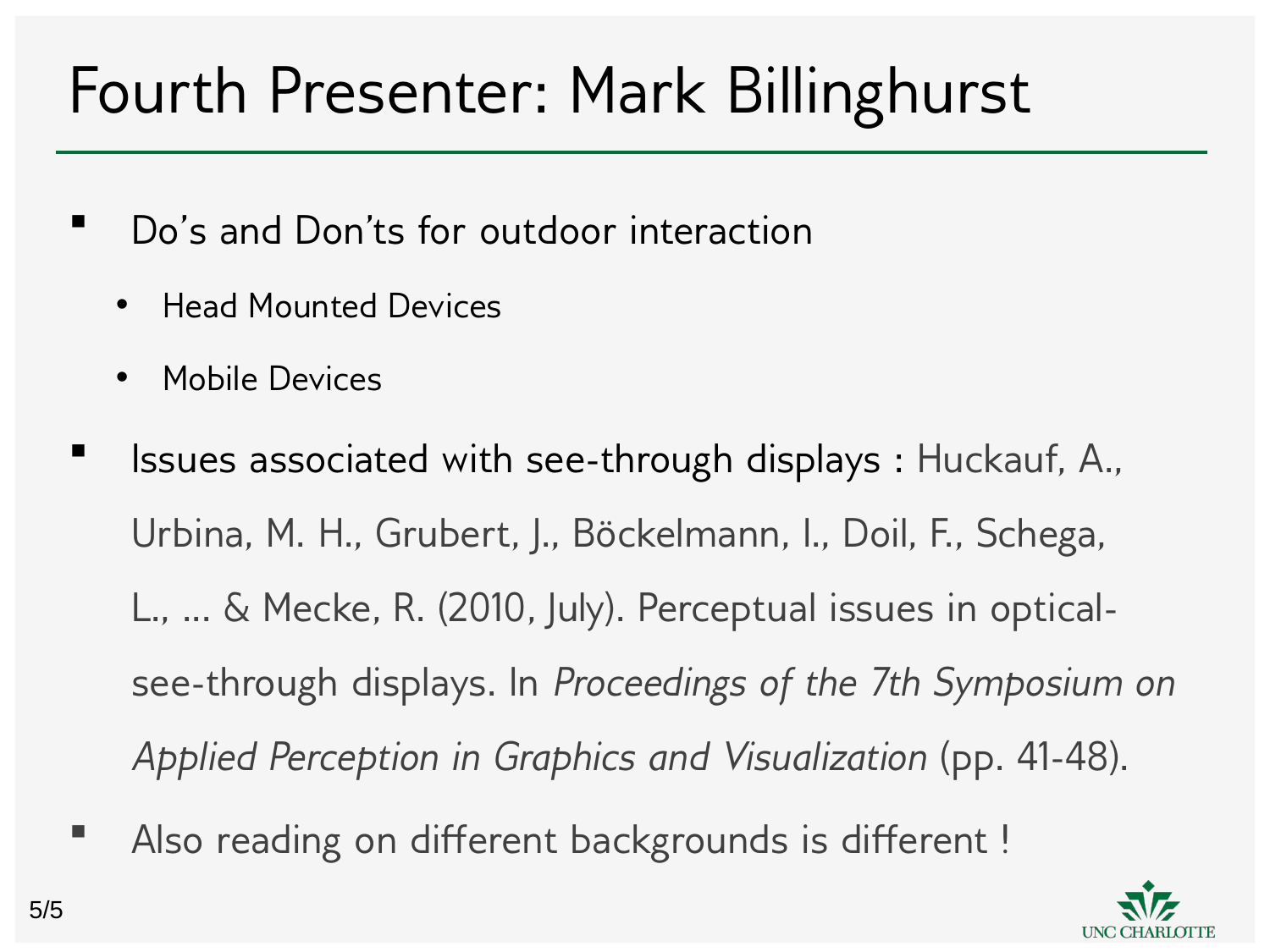

# Fourth Presenter: Mark Billinghurst
Do’s and Don’ts for outdoor interaction
Head Mounted Devices
Mobile Devices
Issues associated with see-through displays : Huckauf, A., Urbina, M. H., Grubert, J., Böckelmann, I., Doil, F., Schega, L., ... & Mecke, R. (2010, July). Perceptual issues in optical-see-through displays. In Proceedings of the 7th Symposium on Applied Perception in Graphics and Visualization (pp. 41-48).
Also reading on different backgrounds is different !